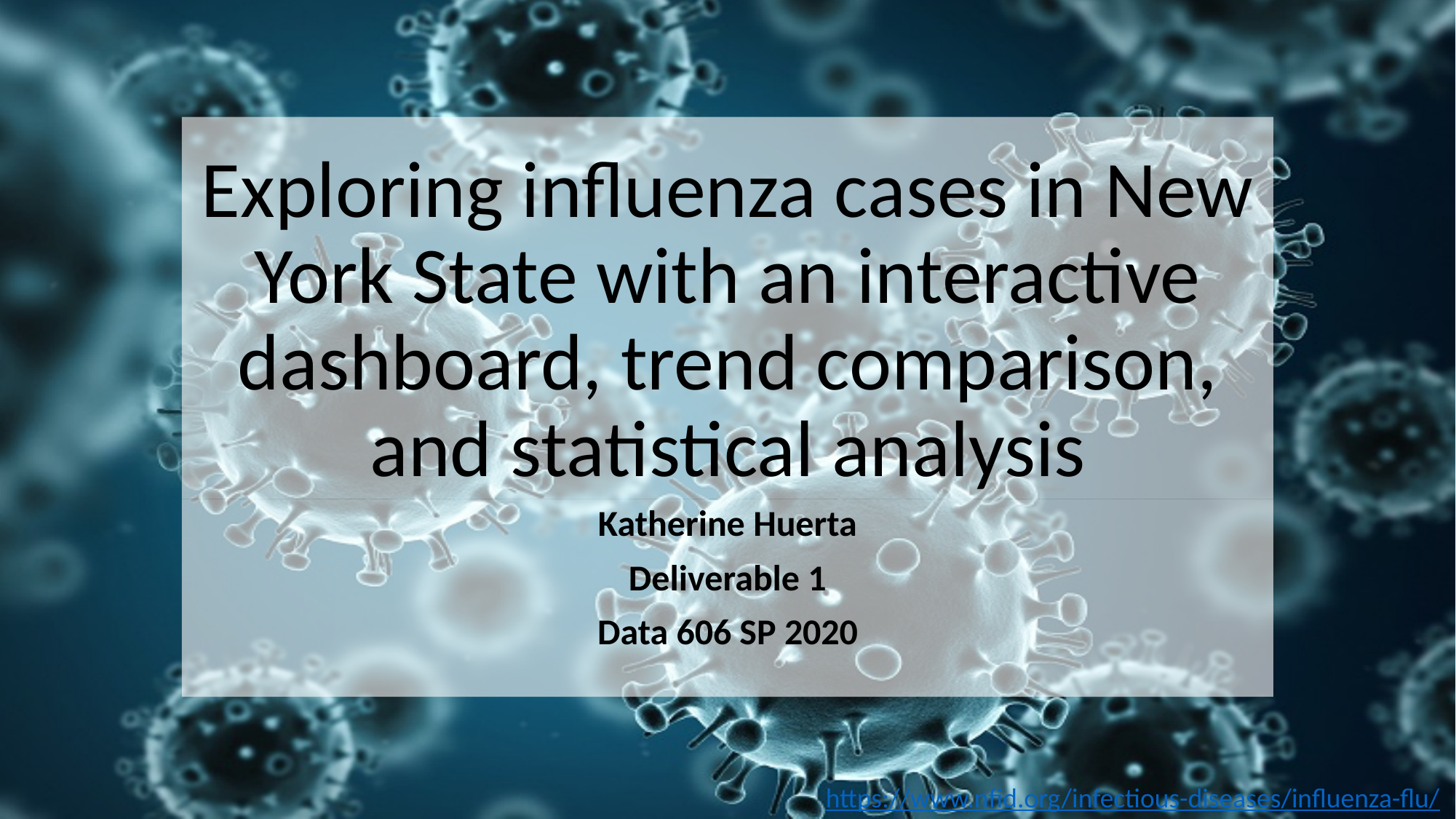

# Exploring influenza cases in New York State with an interactive dashboard, trend comparison, and statistical analysis
Katherine Huerta
Deliverable 1
Data 606 SP 2020
https://www.nfid.org/infectious-diseases/influenza-flu/